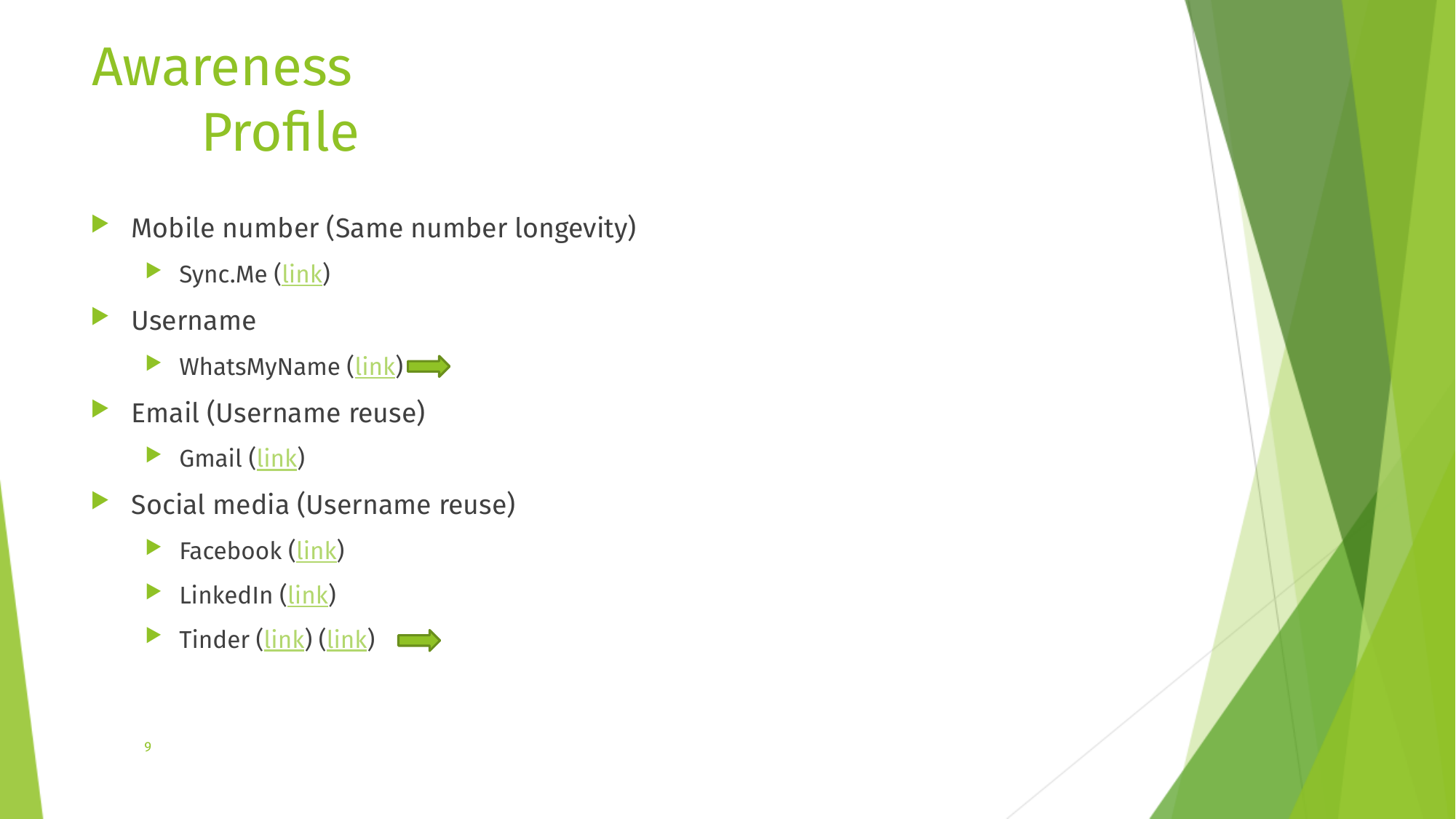

# Awareness Profile
Mobile number (Same number longevity)
Sync.Me (link)
Username
WhatsMyName (link)
Email (Username reuse)
Gmail (link)
Social media (Username reuse)
Facebook (link)
LinkedIn (link)
Tinder (link) (link)

9